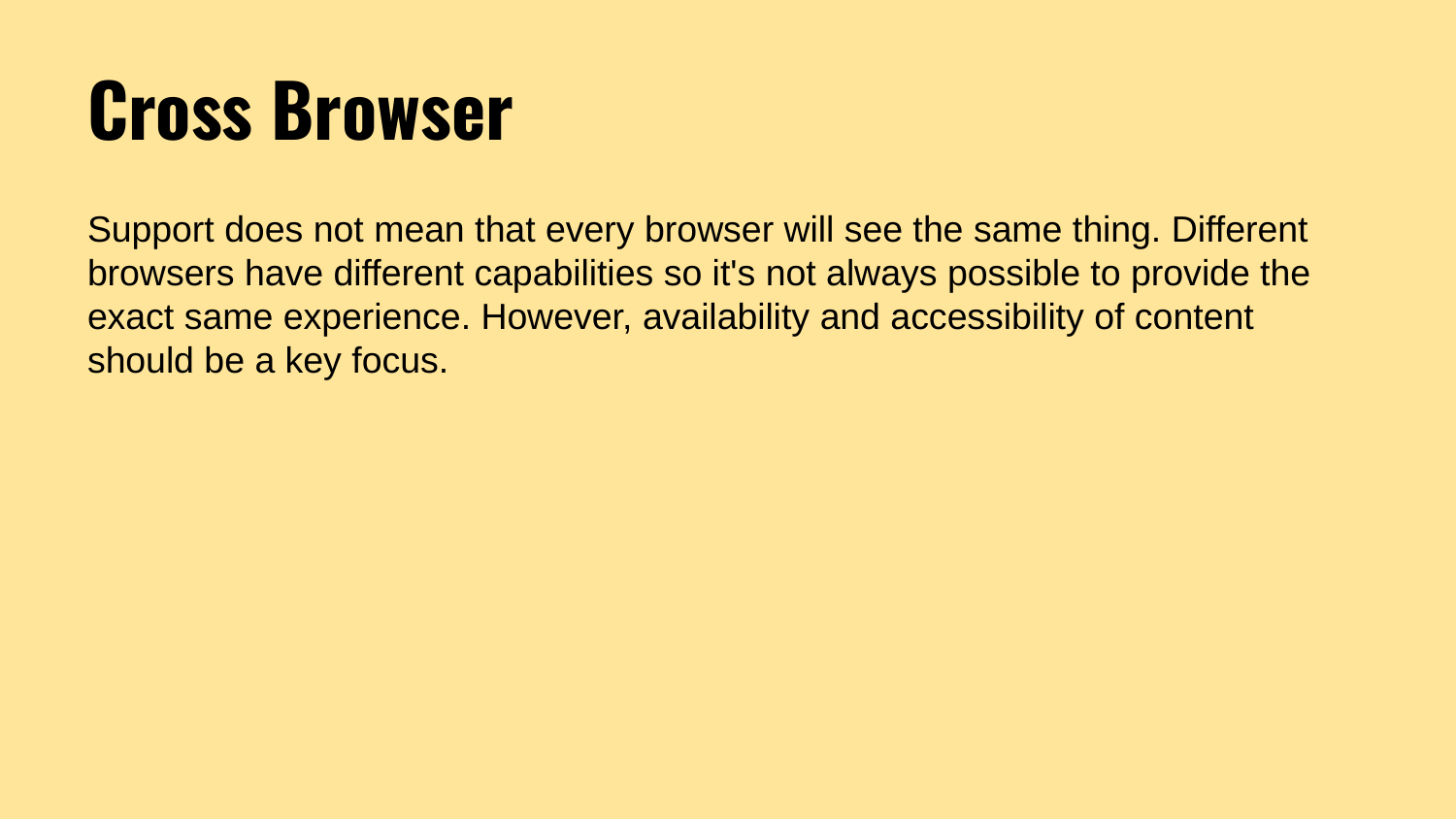

# Cross Browser
Support does not mean that every browser will see the same thing. Different browsers have different capabilities so it's not always possible to provide the exact same experience. However, availability and accessibility of content should be a key focus.